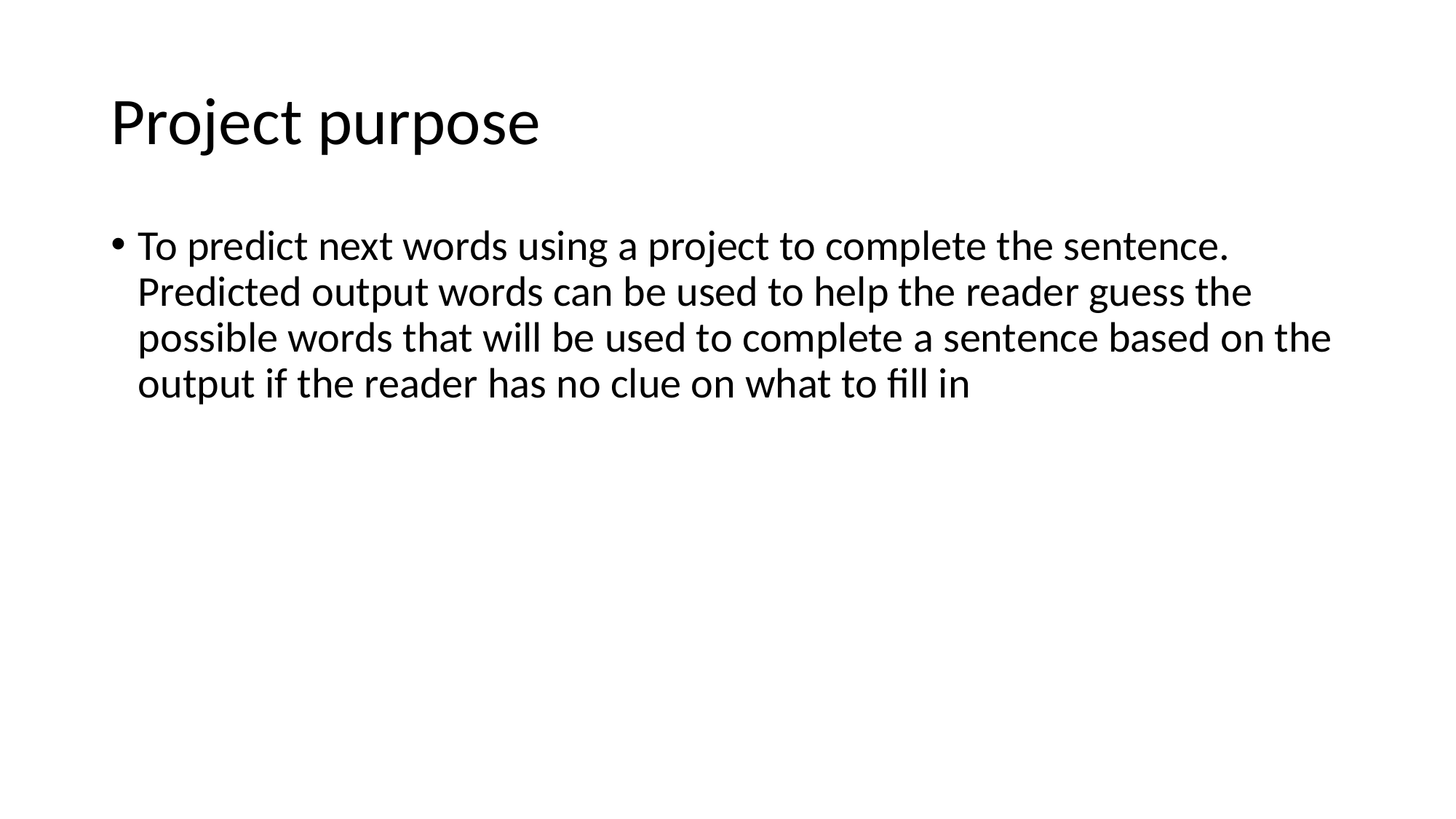

# Project purpose
To predict next words using a project to complete the sentence. Predicted output words can be used to help the reader guess the possible words that will be used to complete a sentence based on the output if the reader has no clue on what to fill in